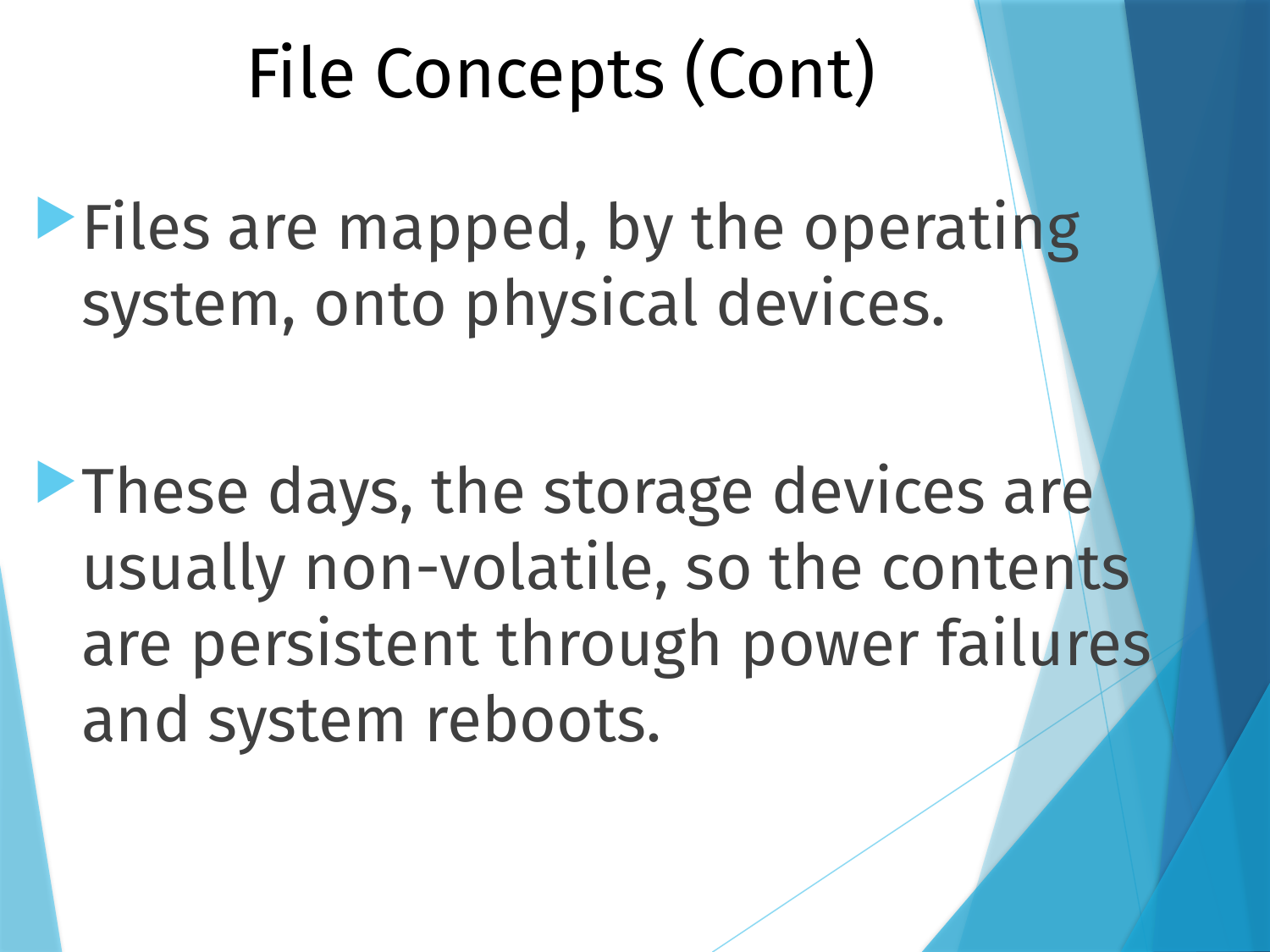

# File Concepts (Cont)
Files are mapped, by the operating system, onto physical devices.

These days, the storage devices are usually non-volatile, so the contents are persistent through power failures and system reboots.